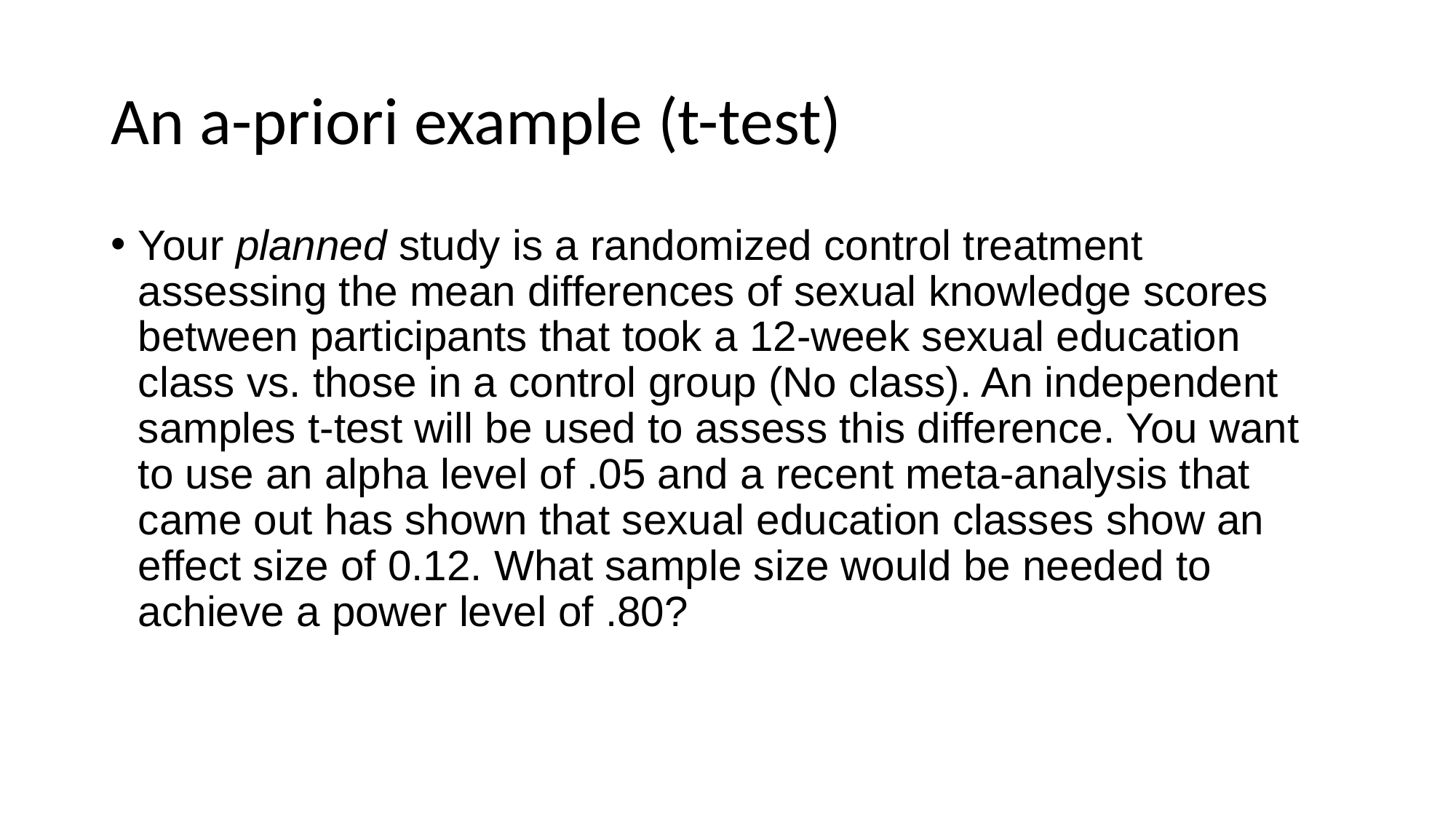

# An a-priori example (t-test)
Your planned study is a randomized control treatment assessing the mean differences of sexual knowledge scores between participants that took a 12-week sexual education class vs. those in a control group (No class). An independent samples t-test will be used to assess this difference. You want to use an alpha level of .05 and a recent meta-analysis that came out has shown that sexual education classes show an effect size of 0.12. What sample size would be needed to achieve a power level of .80?